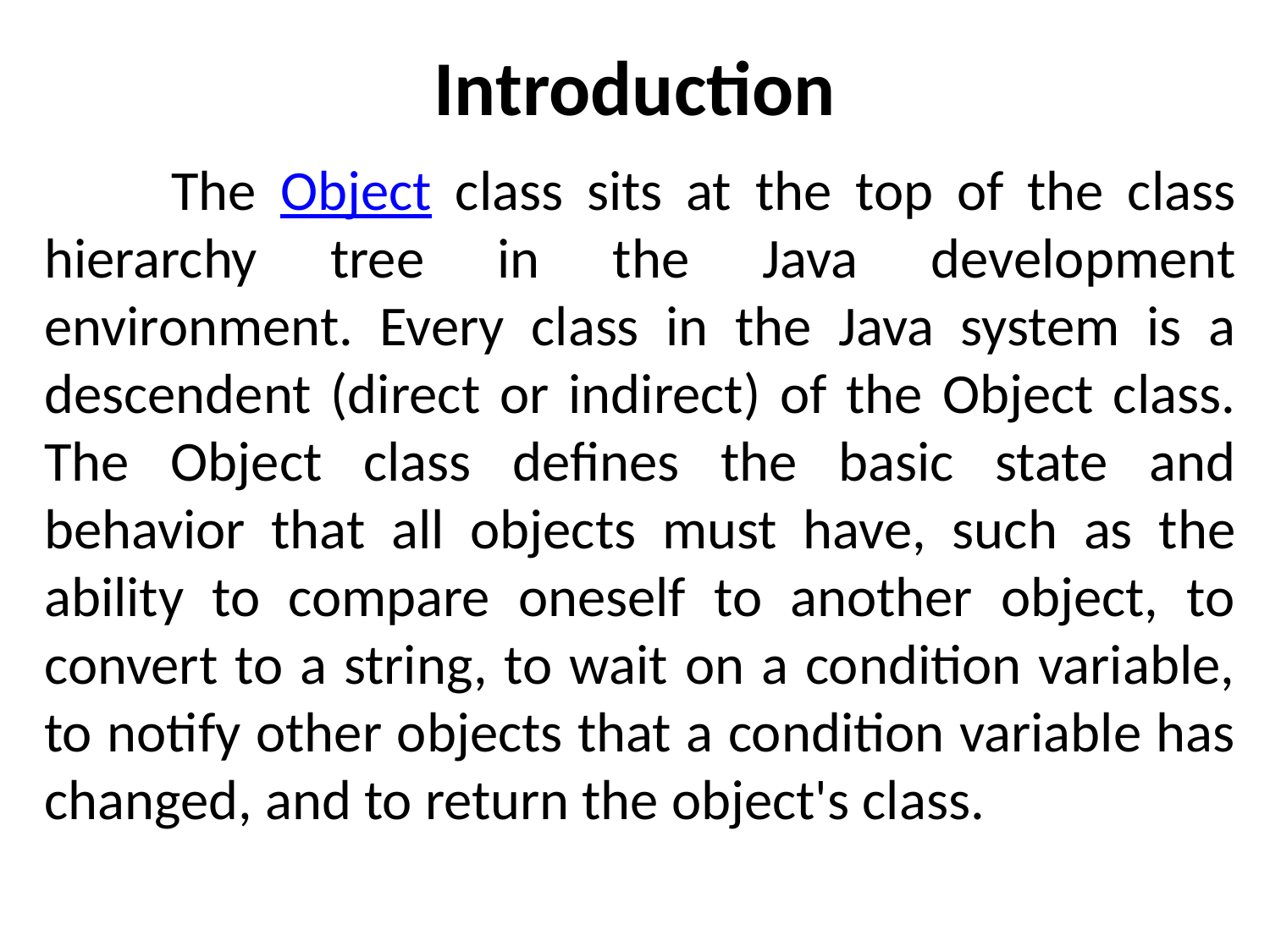

# Introduction
	The Object class sits at the top of the class hierarchy tree in the Java development environment. Every class in the Java system is a descendent (direct or indirect) of the Object class. The Object class defines the basic state and behavior that all objects must have, such as the ability to compare oneself to another object, to convert to a string, to wait on a condition variable, to notify other objects that a condition variable has changed, and to return the object's class.